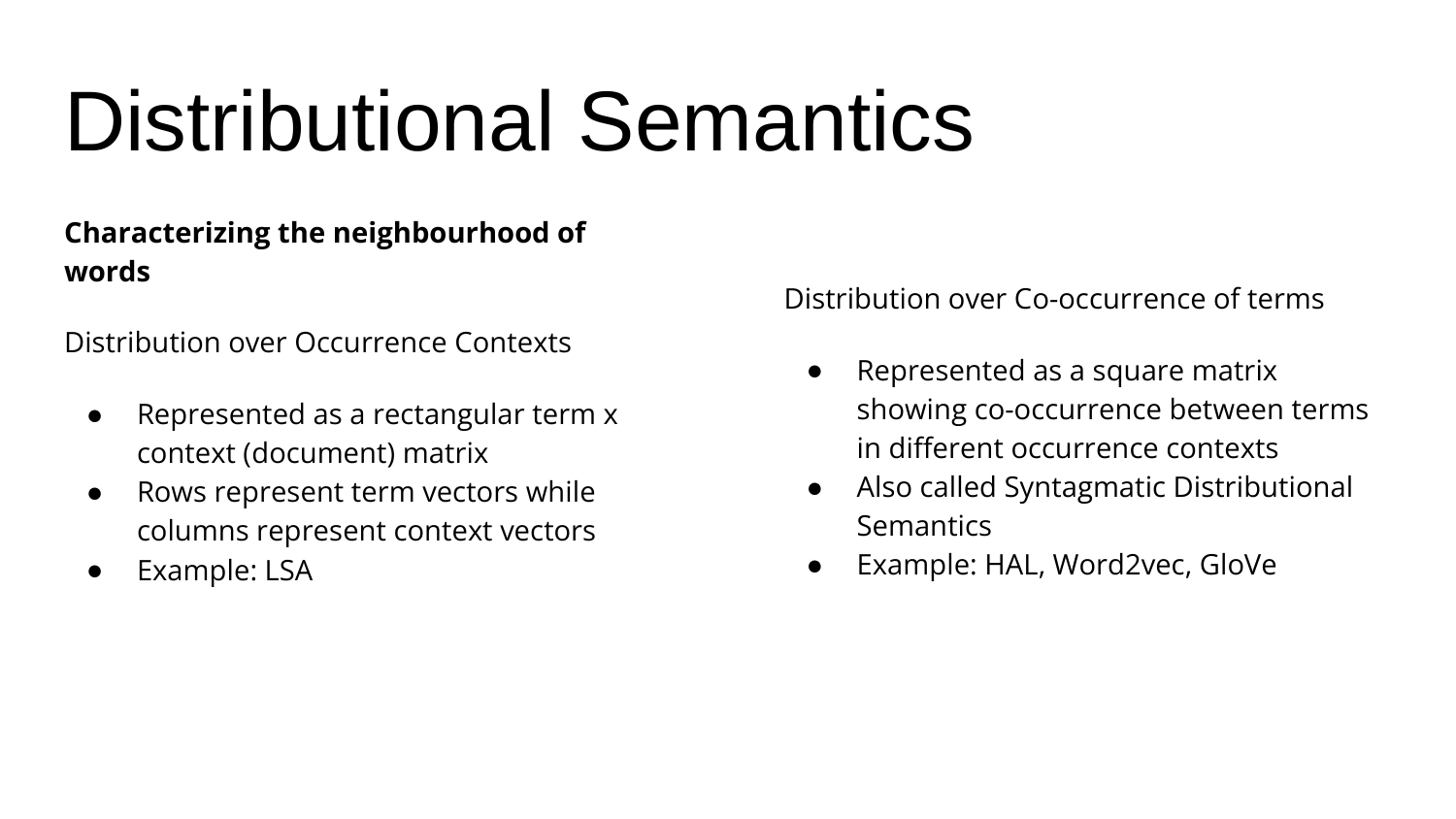

# Distributional Semantics
Characterizing the neighbourhood of words
Distribution over Occurrence Contexts
Represented as a rectangular term x context (document) matrix
Rows represent term vectors while columns represent context vectors
Example: LSA

Distribution over Co-occurrence of terms
Represented as a square matrix showing co-occurrence between terms in different occurrence contexts
Also called Syntagmatic Distributional Semantics
Example: HAL, Word2vec, GloVe